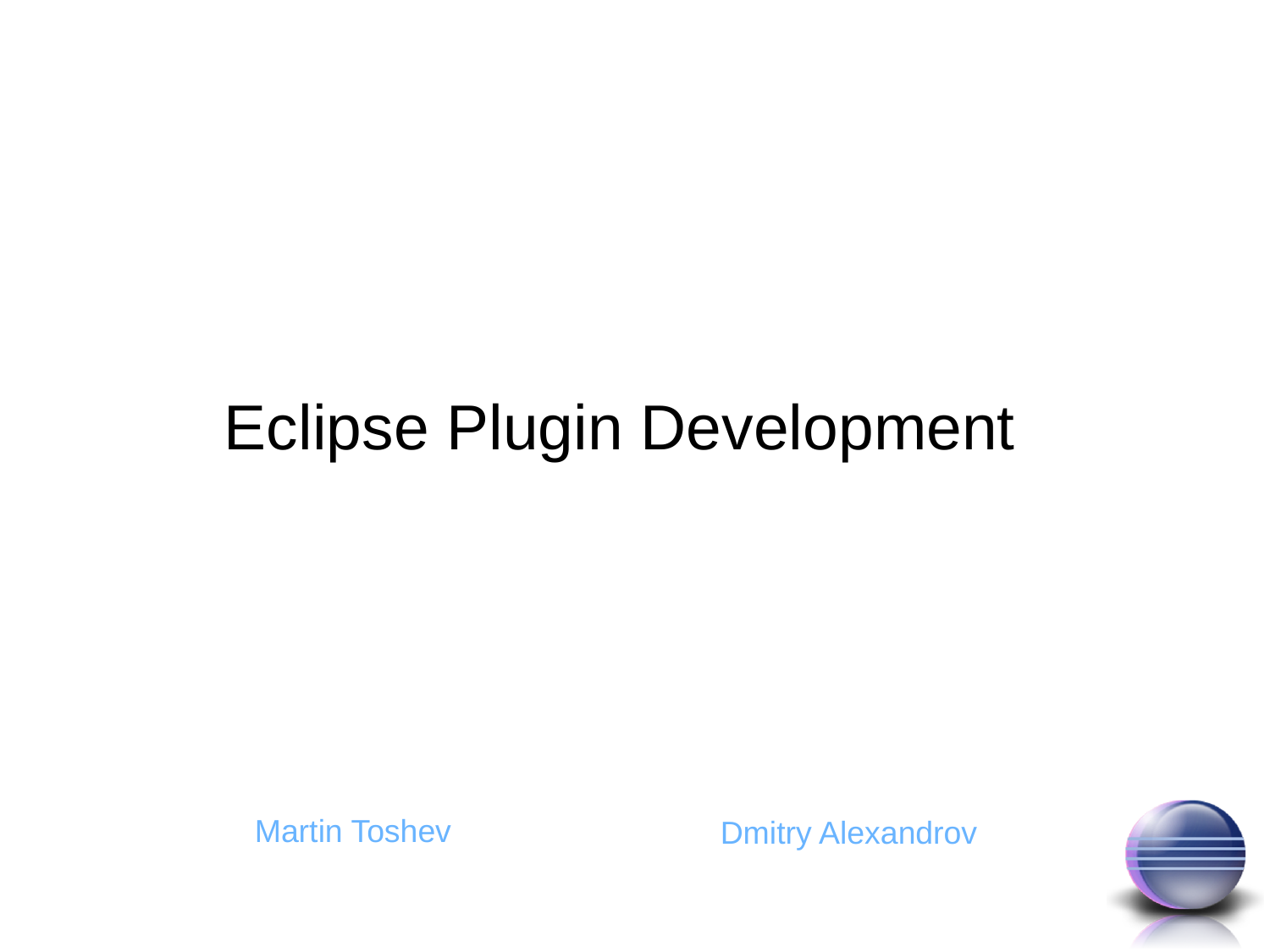

Eclipse Plugin Development
Martin Toshev
Dmitry Alexandrov